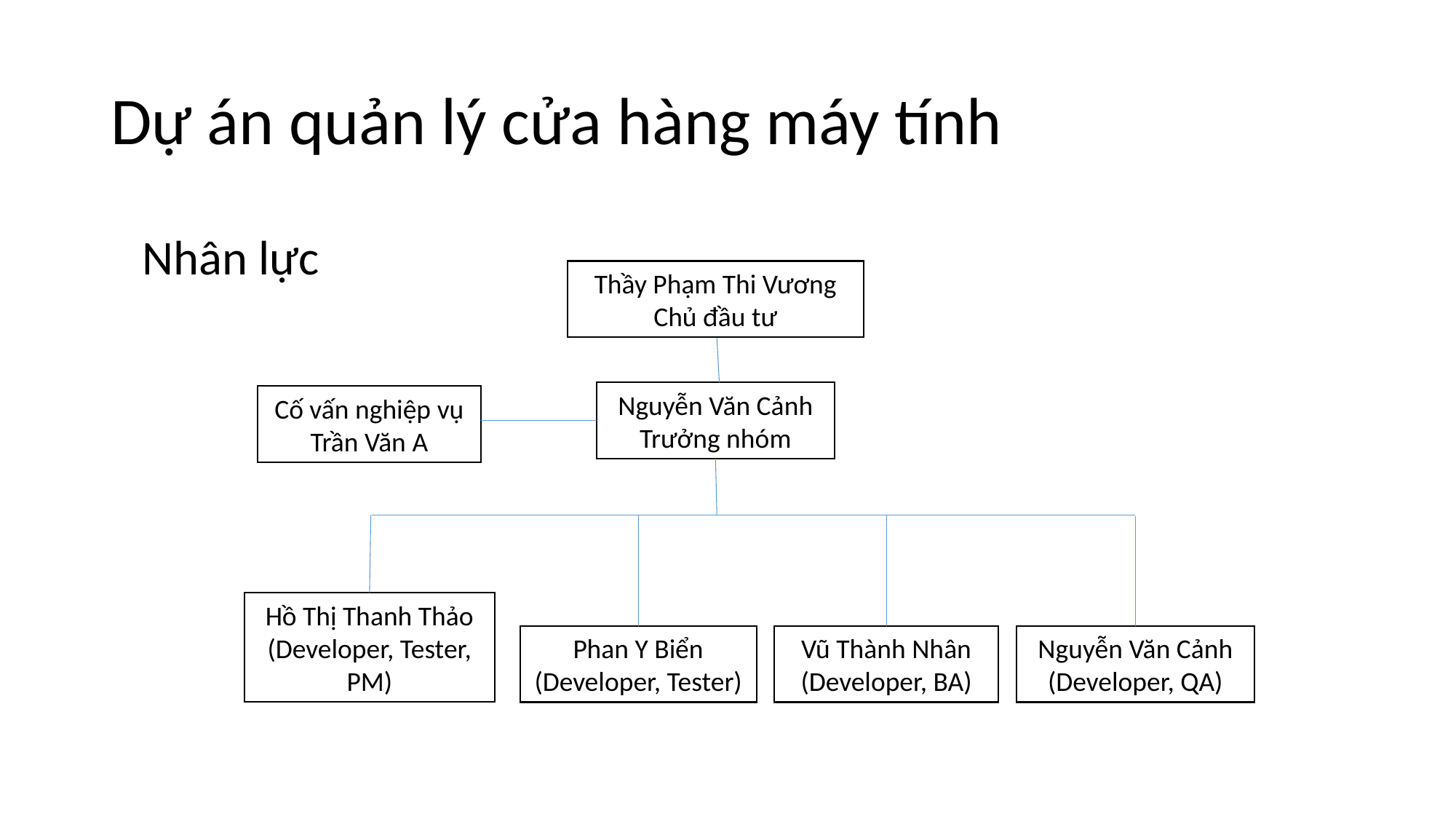

# Dự án quản lý cửa hàng máy tính
Nhân lực
Thầy Phạm Thi Vương
Chủ đầu tư
Nguyễn Văn Cảnh
Trưởng nhóm
Cố vấn nghiệp vụ
Trần Văn A
Hồ Thị Thanh Thảo (Developer, Tester, PM)
Nguyễn Văn Cảnh
(Developer, QA)
Phan Y Biển
(Developer, Tester)
Vũ Thành Nhân
(Developer, BA)